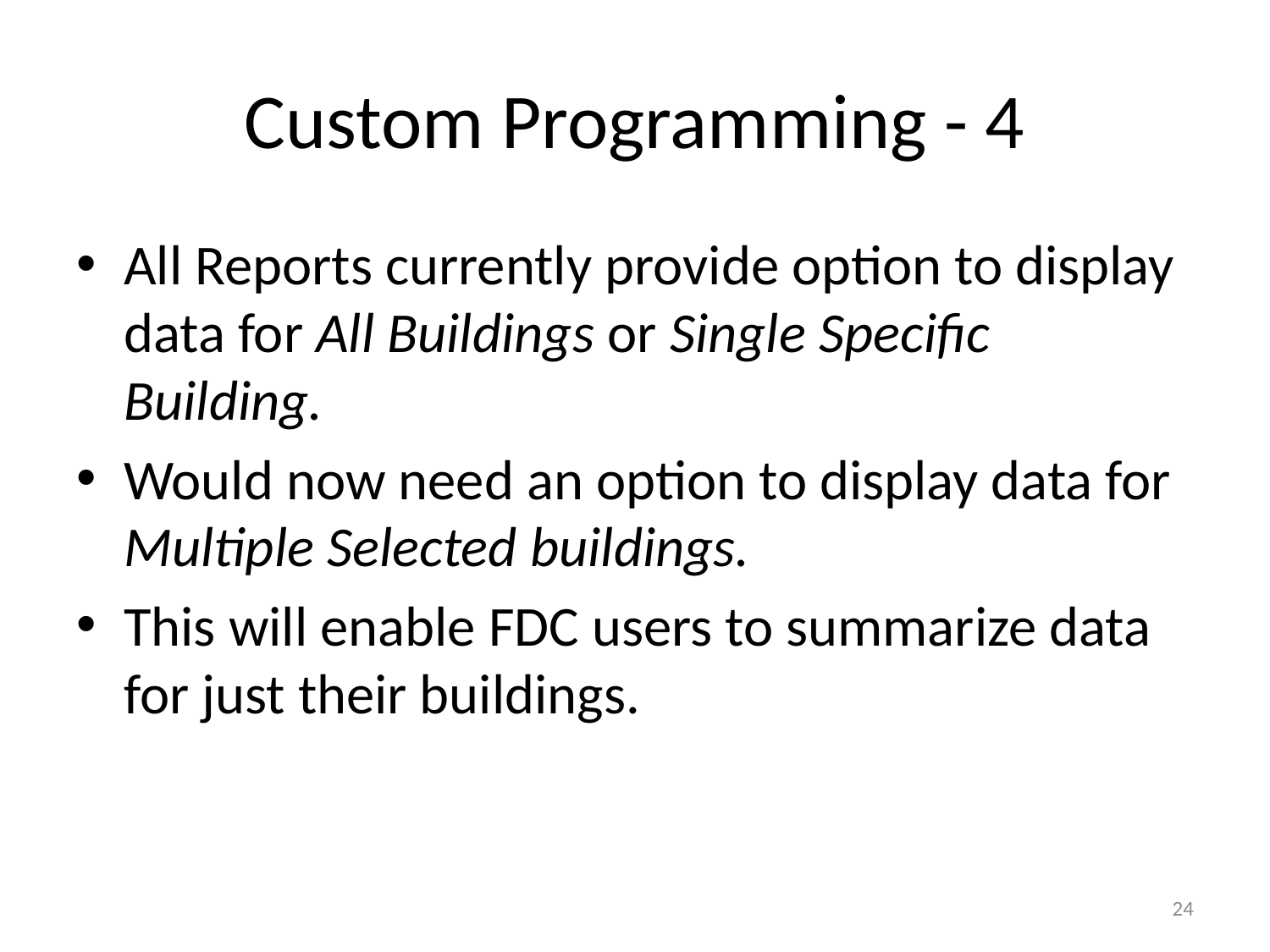

# Custom Programming - 4
All Reports currently provide option to display data for All Buildings or Single Specific Building.
Would now need an option to display data for Multiple Selected buildings.
This will enable FDC users to summarize data for just their buildings.
24